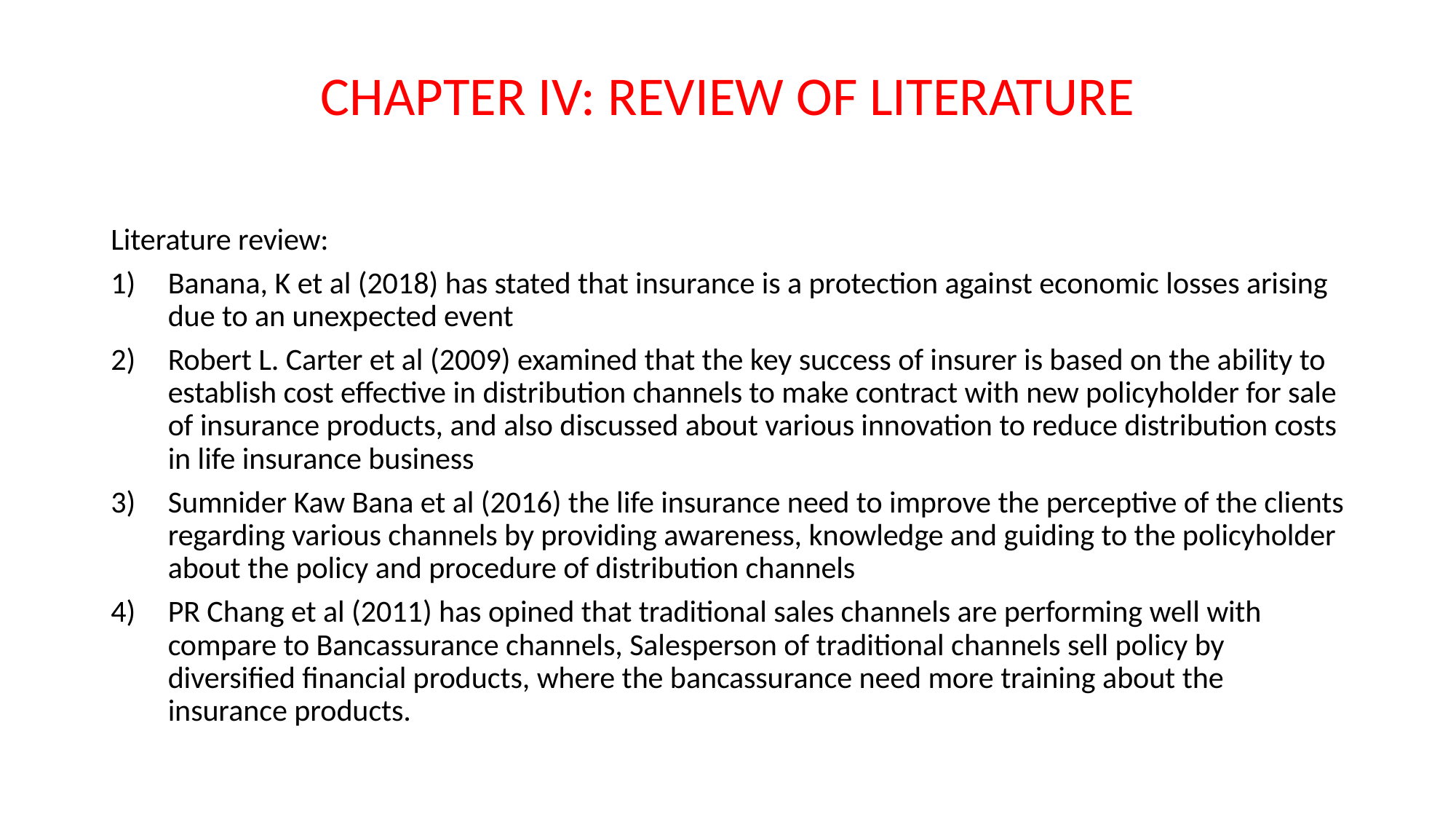

# CHAPTER IV: REVIEW OF LITERATURE
Literature review:
Banana, K et al (2018) has stated that insurance is a protection against economic losses arising due to an unexpected event
Robert L. Carter et al (2009) examined that the key success of insurer is based on the ability to establish cost effective in distribution channels to make contract with new policyholder for sale of insurance products, and also discussed about various innovation to reduce distribution costs in life insurance business
Sumnider Kaw Bana et al (2016) the life insurance need to improve the perceptive of the clients regarding various channels by providing awareness, knowledge and guiding to the policyholder about the policy and procedure of distribution channels
PR Chang et al (2011) has opined that traditional sales channels are performing well with compare to Bancassurance channels, Salesperson of traditional channels sell policy by diversified financial products, where the bancassurance need more training about the insurance products.